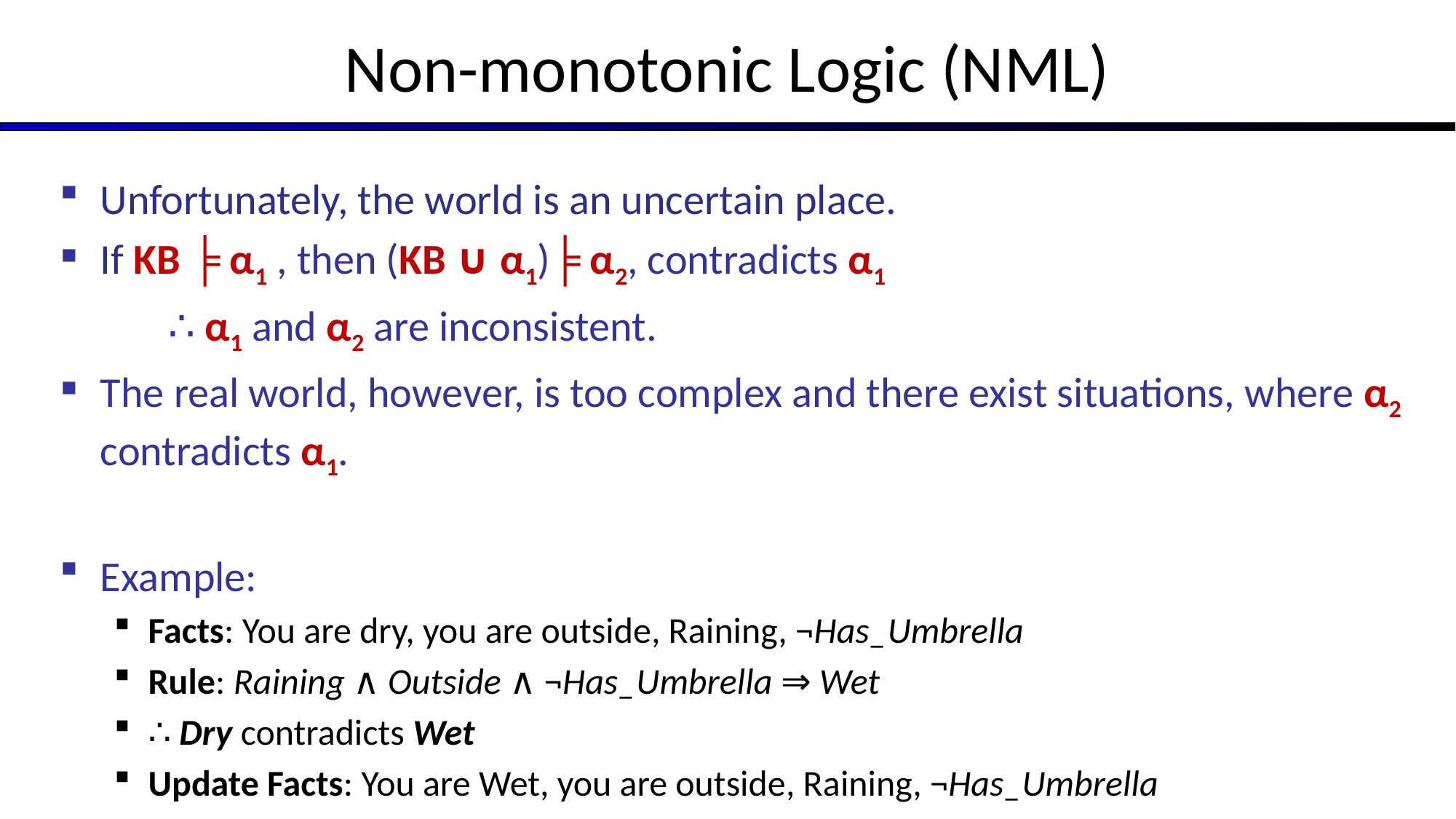

# Non-monotonic Logic (NML)
Unfortunately, the world is an uncertain place.
If KB ╞ α1 , then (KB ∪ α1)╞ α2, contradicts α1
	∴ α1 and α2 are inconsistent.
The real world, however, is too complex and there exist situations, where α2 contradicts α1.

Example:
Facts: You are dry, you are outside, Raining, ¬Has_Umbrella
Rule: Raining ∧ Outside ∧ ¬Has_Umbrella ⇒ Wet
∴ Dry contradicts Wet
Update Facts: You are Wet, you are outside, Raining, ¬Has_Umbrella